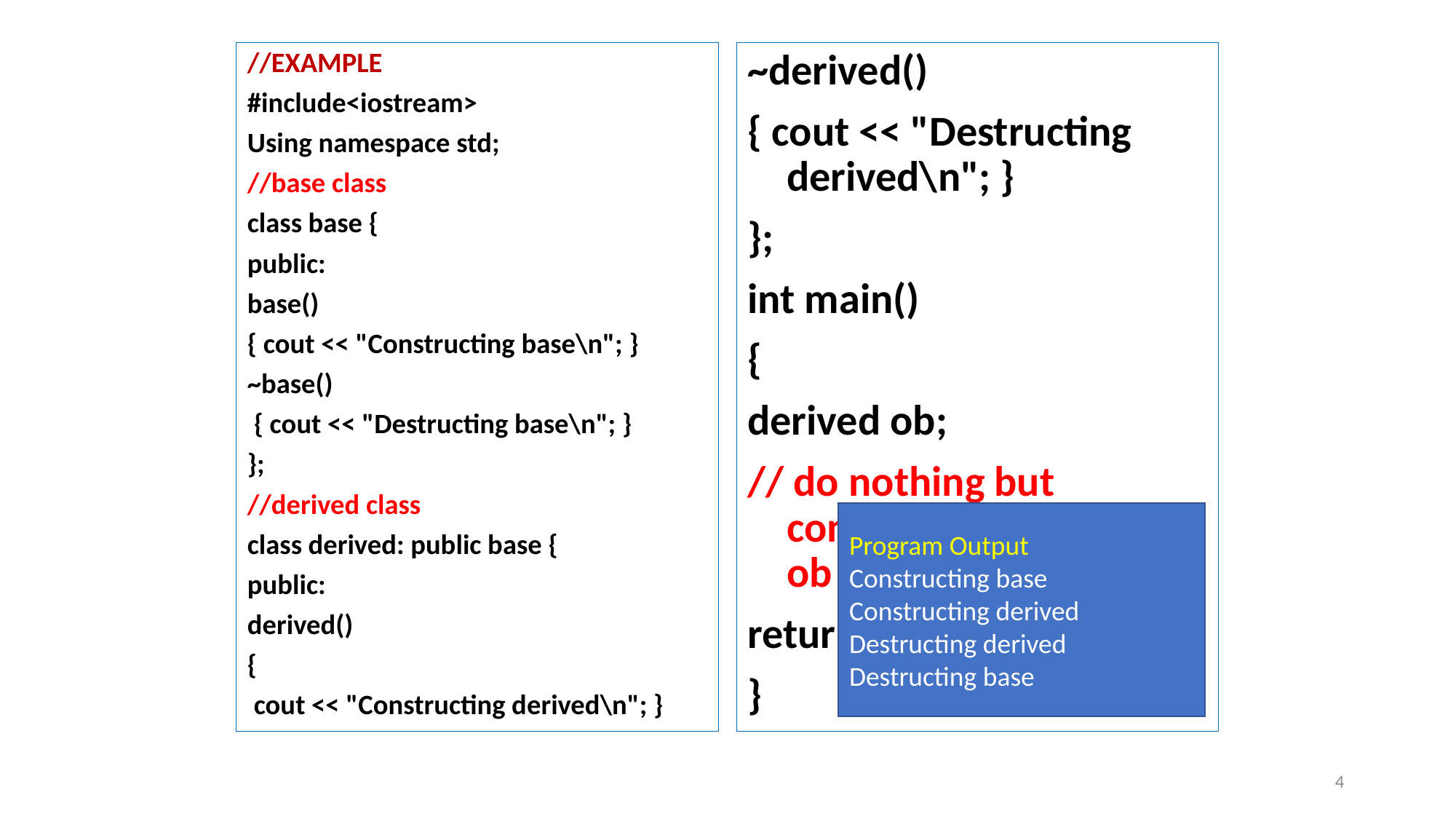

//EXAMPLE
#include<iostream>
Using namespace std;
//base class
class base {
public:
base()
{ cout << "Constructing base\n"; }
~base()
 { cout << "Destructing base\n"; }
};
//derived class
class derived: public base {
public:
derived()
{
 cout << "Constructing derived\n"; }

~derived()
{ cout << "Destructing derived\n"; }
};
int main()
{
derived ob;
// do nothing but construct and destruct ob
return 0;
}
Program Output
Constructing base
Constructing derived
Destructing derived
Destructing base
4